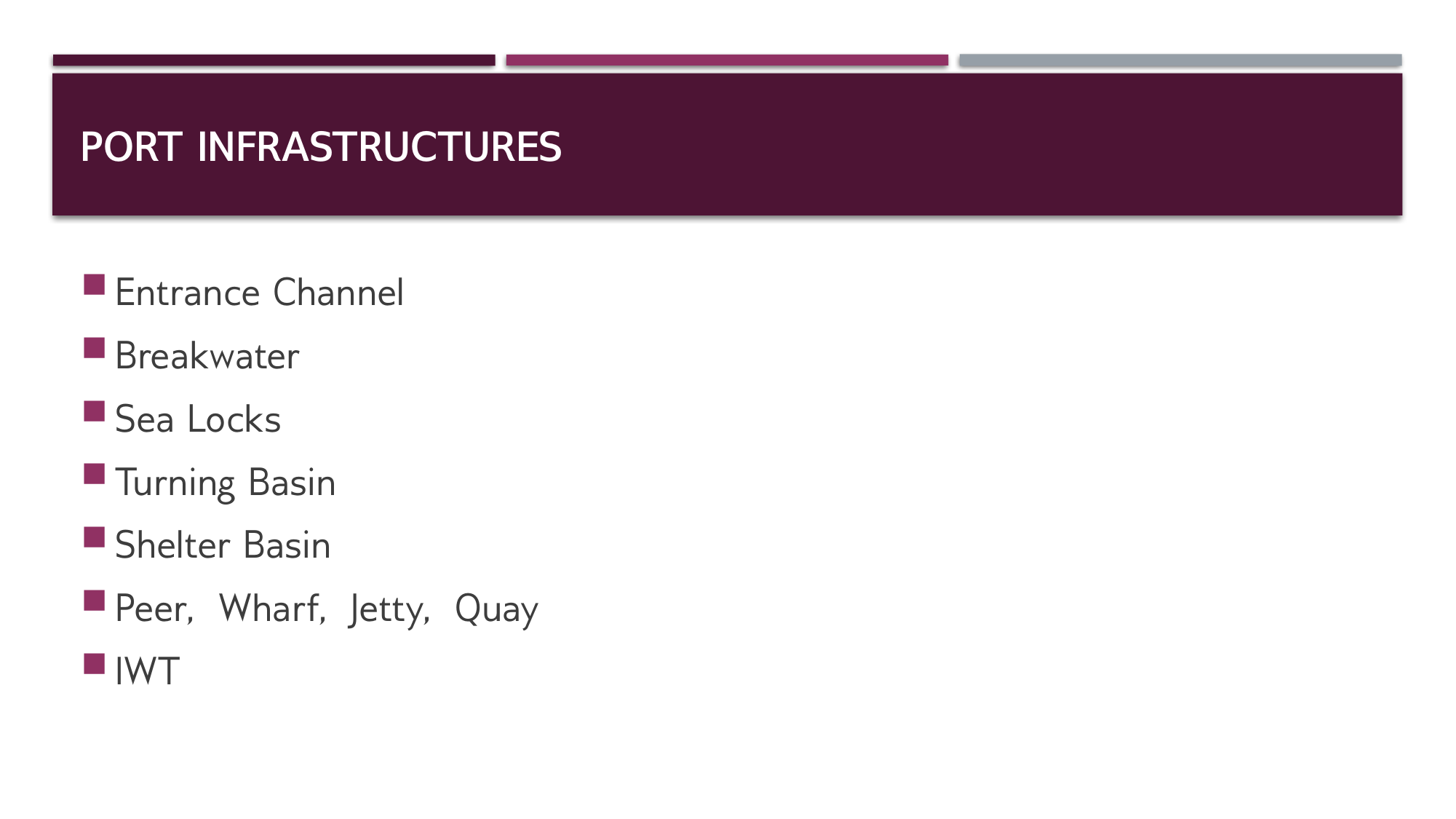

# PORT INFRASTRUCTURES
Entrance Channel
Breakwater
Sea Locks
Turning Basin
Shelter Basin
Peer,  Wharf,  Jetty,  Quay
IWT